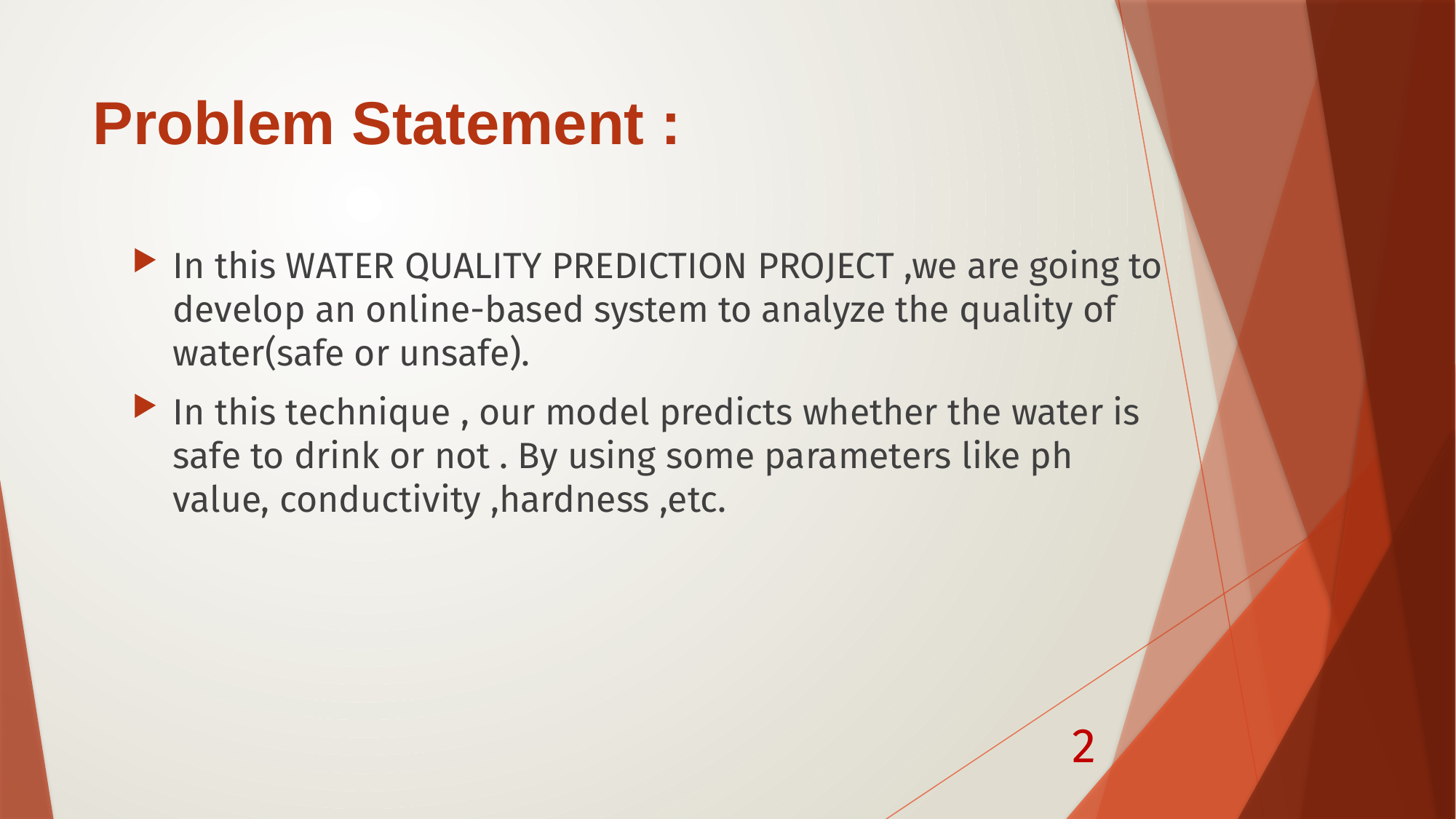

# Problem Statement :
In this WATER QUALITY PREDICTION PROJECT ,we are going to develop an online-based system to analyze the quality of water(safe or unsafe).
In this technique , our model predicts whether the water is safe to drink or not . By using some parameters like ph value, conductivity ,hardness ,etc.
2